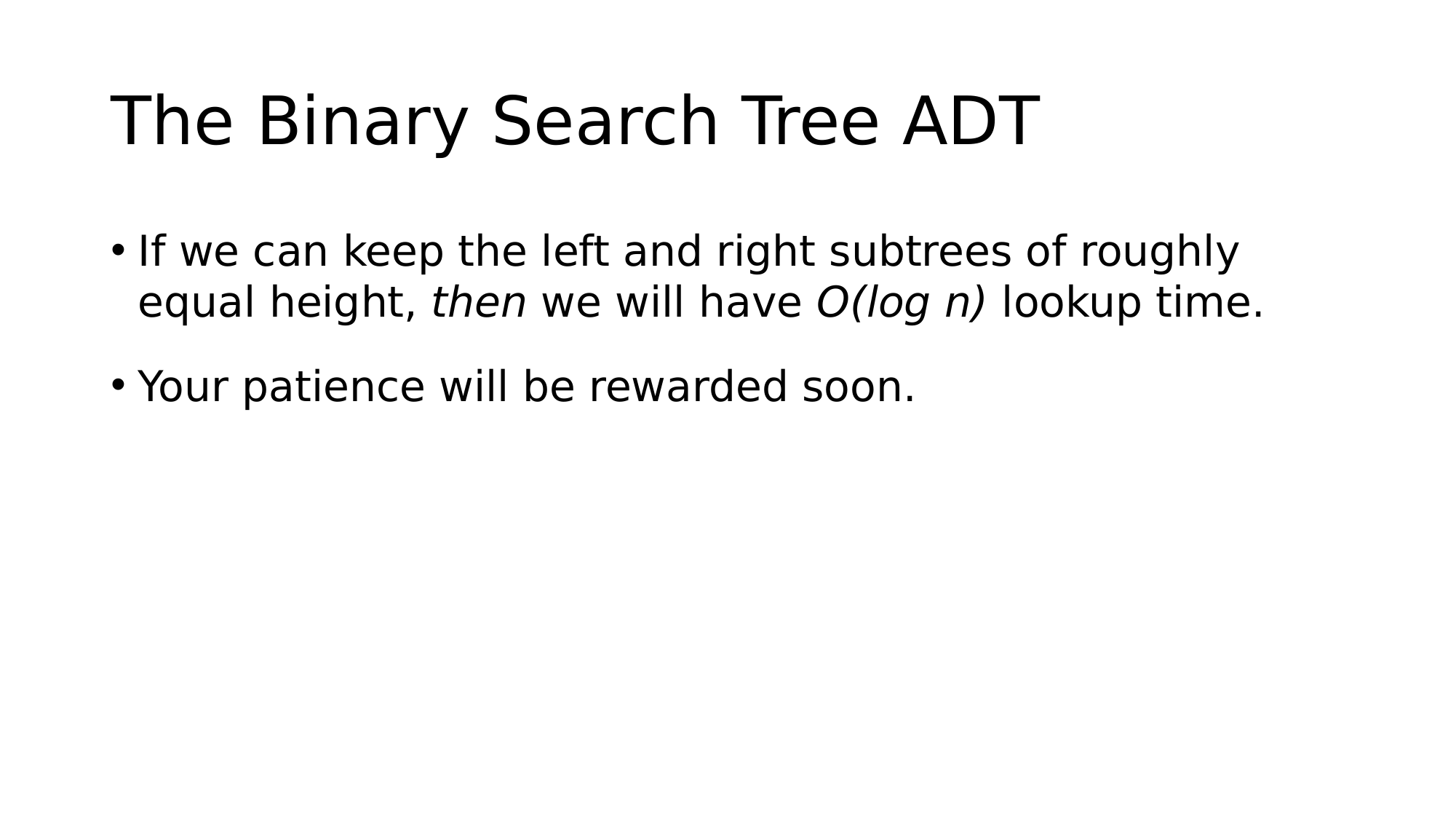

# The Binary Search Tree ADT
If we can keep the left and right subtrees of roughly equal height, then we will have O(log n) lookup time.
Your patience will be rewarded soon.